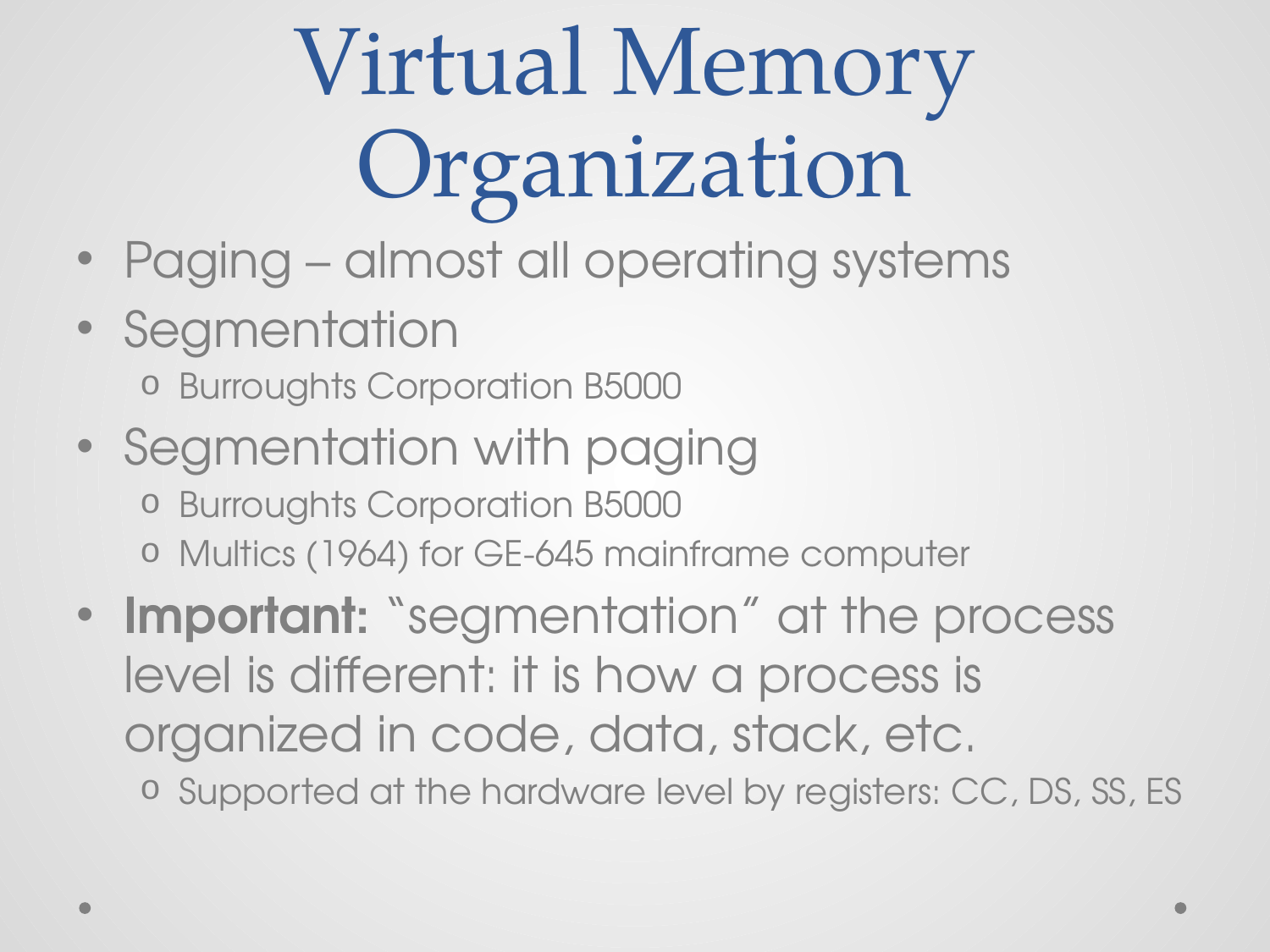

# Virtual Memory Organization
Paging – almost all operating systems
Segmentation
Burroughts Corporation B5000
Segmentation with paging
Burroughts Corporation B5000
Multics (1964) for GE-645 mainframe computer
Important: “segmentation” at the process level is different: it is how a process is organized in code, data, stack, etc.
Supported at the hardware level by registers: CC, DS, SS, ES